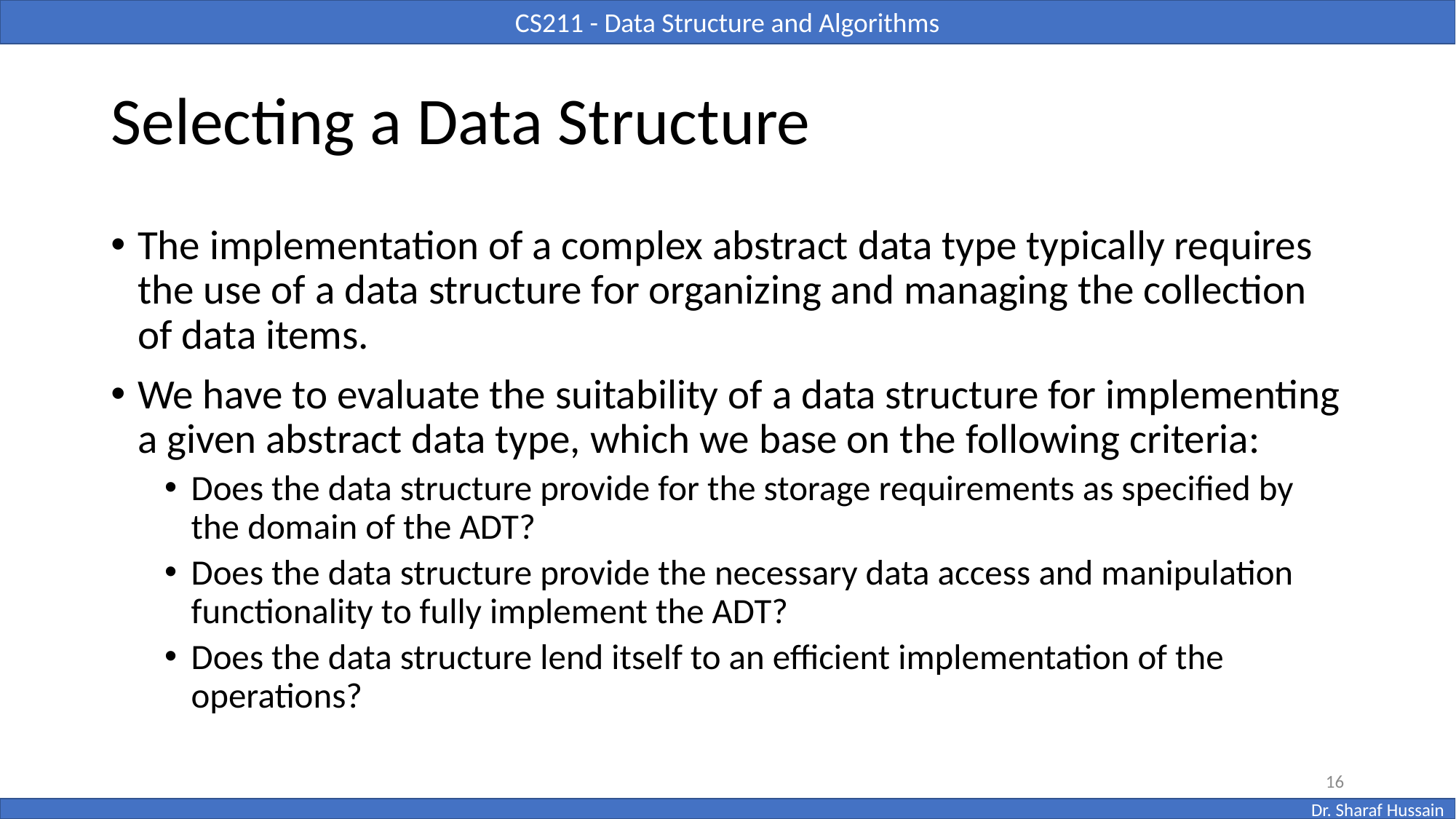

# Selecting a Data Structure
The implementation of a complex abstract data type typically requires the use of a data structure for organizing and managing the collection of data items.
We have to evaluate the suitability of a data structure for implementing a given abstract data type, which we base on the following criteria:
Does the data structure provide for the storage requirements as specified by the domain of the ADT?
Does the data structure provide the necessary data access and manipulation functionality to fully implement the ADT?
Does the data structure lend itself to an efficient implementation of the operations?
16